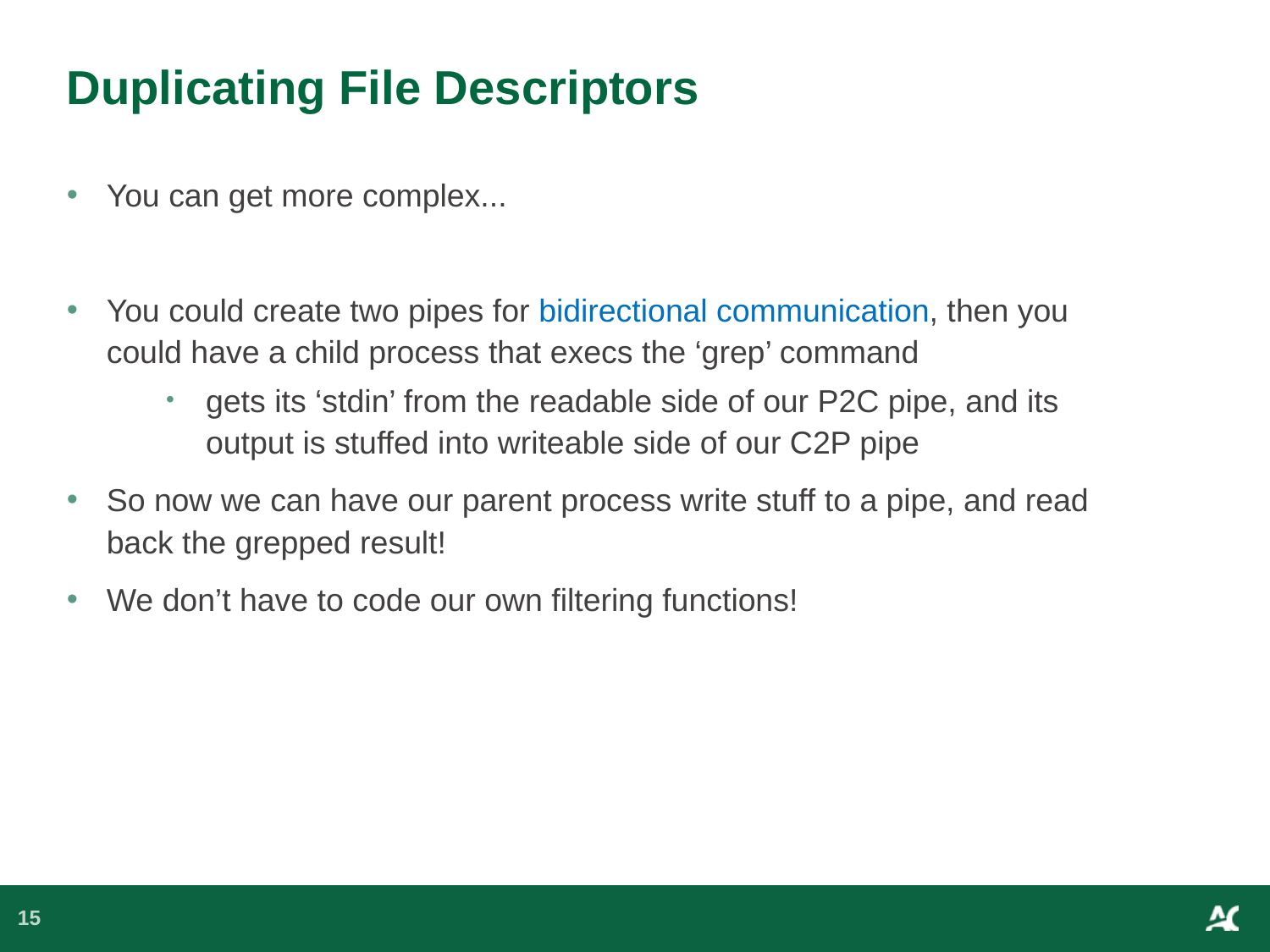

# Duplicating File Descriptors
You can get more complex...

You could create two pipes for bidirectional communication, then you could have a child process that execs the ‘grep’ command
gets its ‘stdin’ from the readable side of our P2C pipe, and its output is stuffed into writeable side of our C2P pipe
So now we can have our parent process write stuff to a pipe, and read back the grepped result!
We don’t have to code our own filtering functions!

15